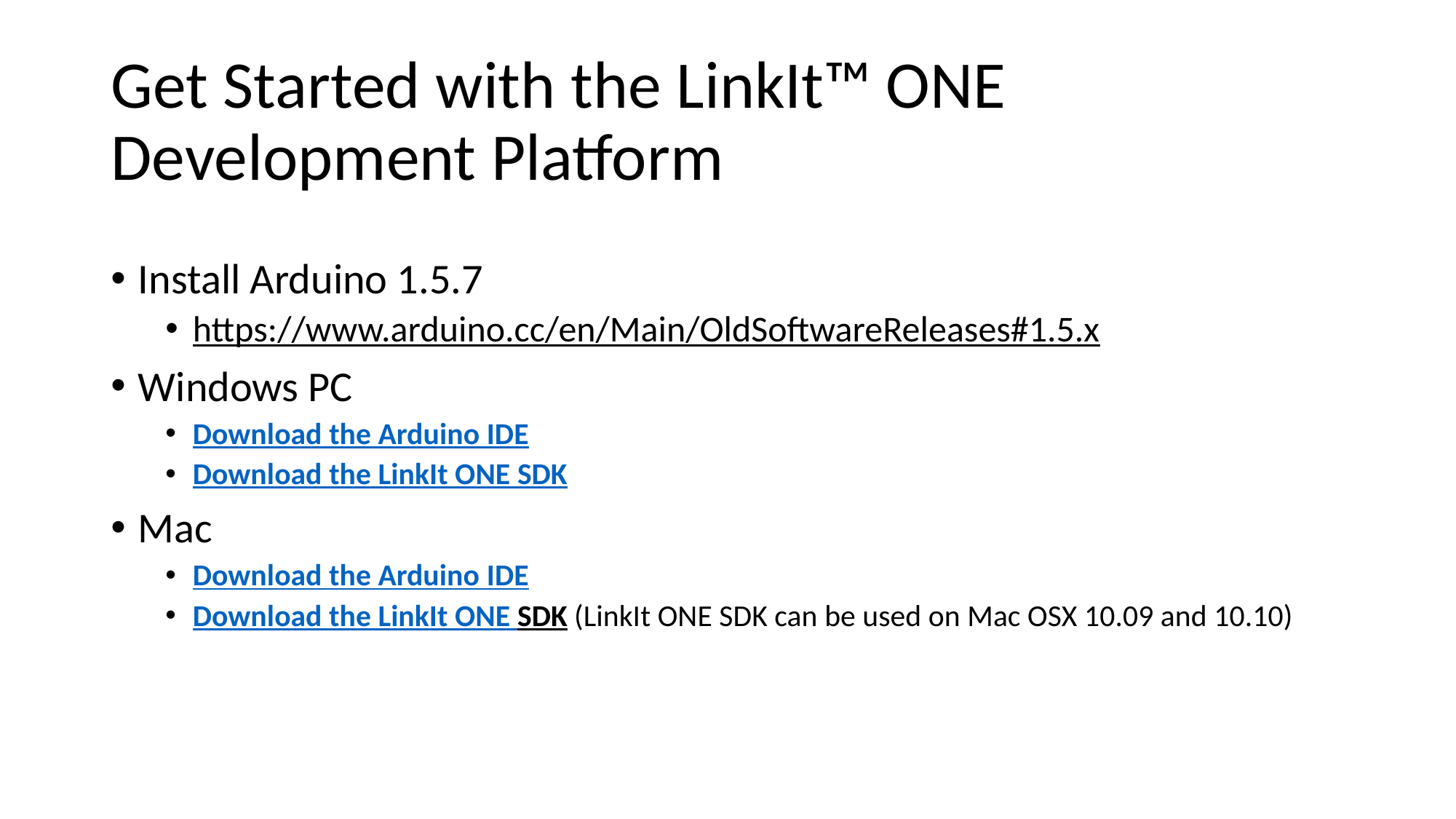

# Get Started with the LinkIt™ ONE Development Platform
Install Arduino 1.5.7
https://www.arduino.cc/en/Main/OldSoftwareReleases#1.5.x
Windows PC
Download the Arduino IDE
Download the LinkIt ONE SDK
Mac
Download the Arduino IDE
Download the LinkIt ONE SDK (LinkIt ONE SDK can be used on Mac OSX 10.09 and 10.10)